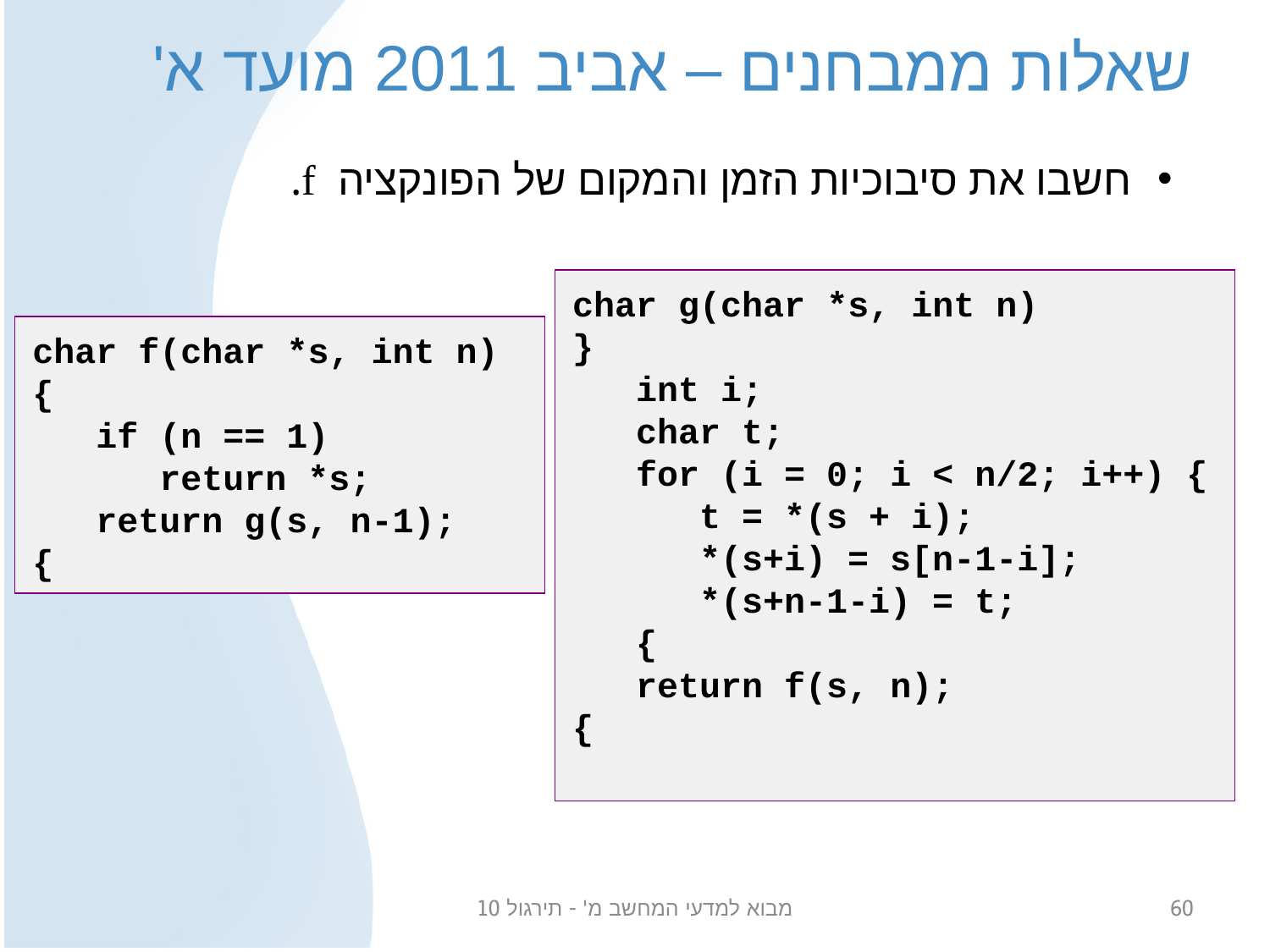

# שאלות ממבחנים – אביב 2011 מועד א'
חשבו את סיבוכיות הזמן והמקום של הפונקציה  f.
char g(char *s, int n)
}
   int i;
   char t;
   for (i = 0; i < n/2; i++) {
      t = *(s + i);
      *(s+i) = s[n-1-i];
      *(s+n-1-i) = t;
   {
   return f(s, n);
{

char f(char *s, int n)
{
   if (n == 1)
      return *s;
   return g(s, n-1);
{
מבוא למדעי המחשב מ' - תירגול 10
60